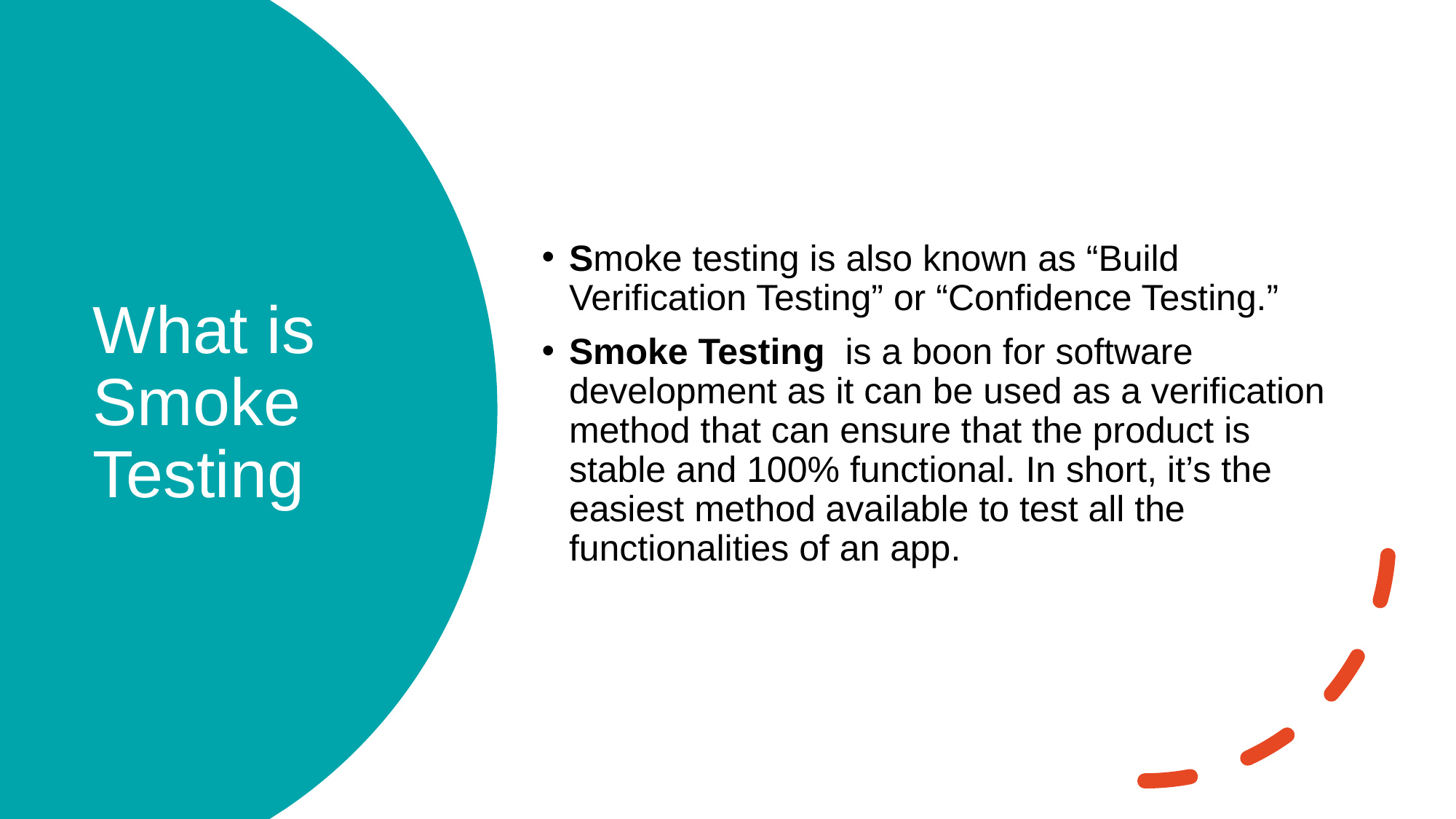

Smoke testing is also known as “Build Verification Testing” or “Confidence Testing.”
Smoke Testing  is a boon for software development as it can be used as a verification method that can ensure that the product is stable and 100% functional. In short, it’s the easiest method available to test all the functionalities of an app.
# What is Smoke Testing